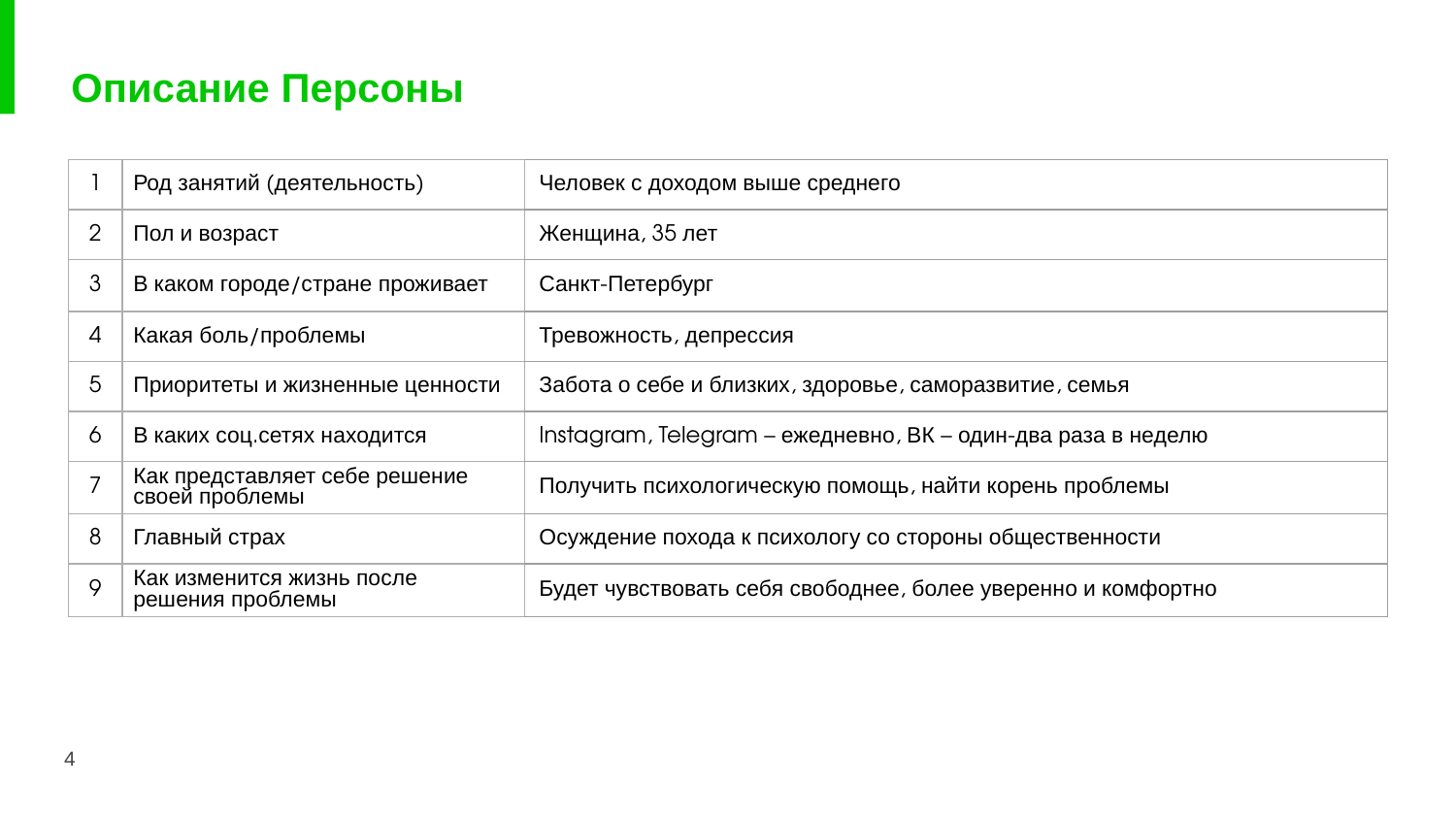

# Описание Персоны
| 1 | Род занятий (деятельность) | Человек с доходом выше среднего |
| --- | --- | --- |
| 2 | Пол и возраст | Женщина, 35 лет |
| 3 | В каком городе/стране проживает | Санкт-Петербург |
| 4 | Какая боль/проблемы | Тревожность, депрессия |
| 5 | Приоритеты и жизненные ценности | Забота о себе и близких, здоровье, саморазвитие, семья |
| 6 | В каких соц.сетях находится | Instagram, Telegram – ежедневно, ВК – один-два раза в неделю |
| 7 | Как представляет себе решение своей проблемы | Получить психологическую помощь, найти корень проблемы |
| 8 | Главный страх | Осуждение похода к психологу со стороны общественности |
| 9 | Как изменится жизнь после решения проблемы | Будет чувствовать себя свободнее, более уверенно и комфортно |
4